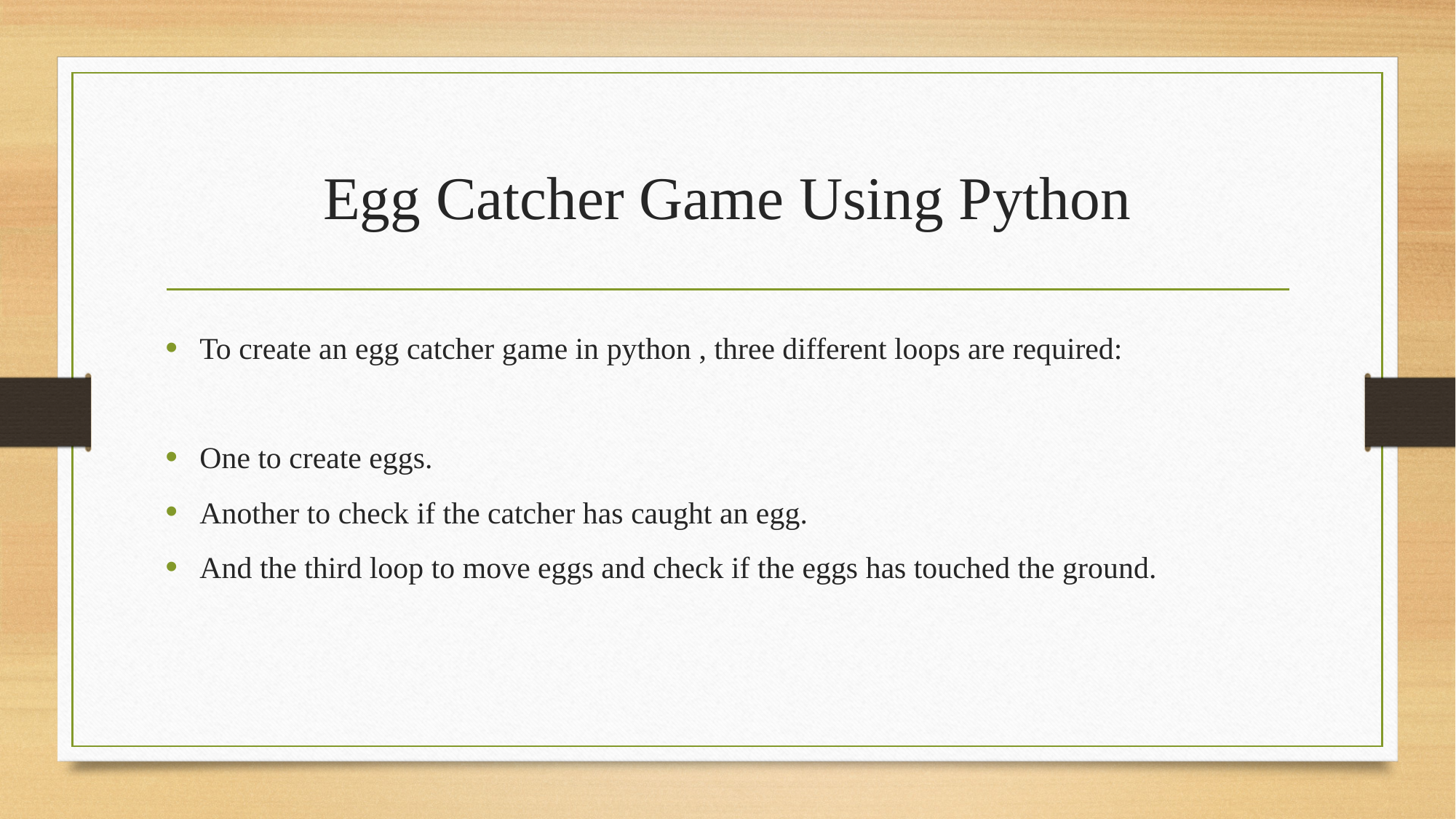

# Egg Catcher Game Using Python
To create an egg catcher game in python , three different loops are required:

One to create eggs.
Another to check if the catcher has caught an egg.
And the third loop to move eggs and check if the eggs has touched the ground.